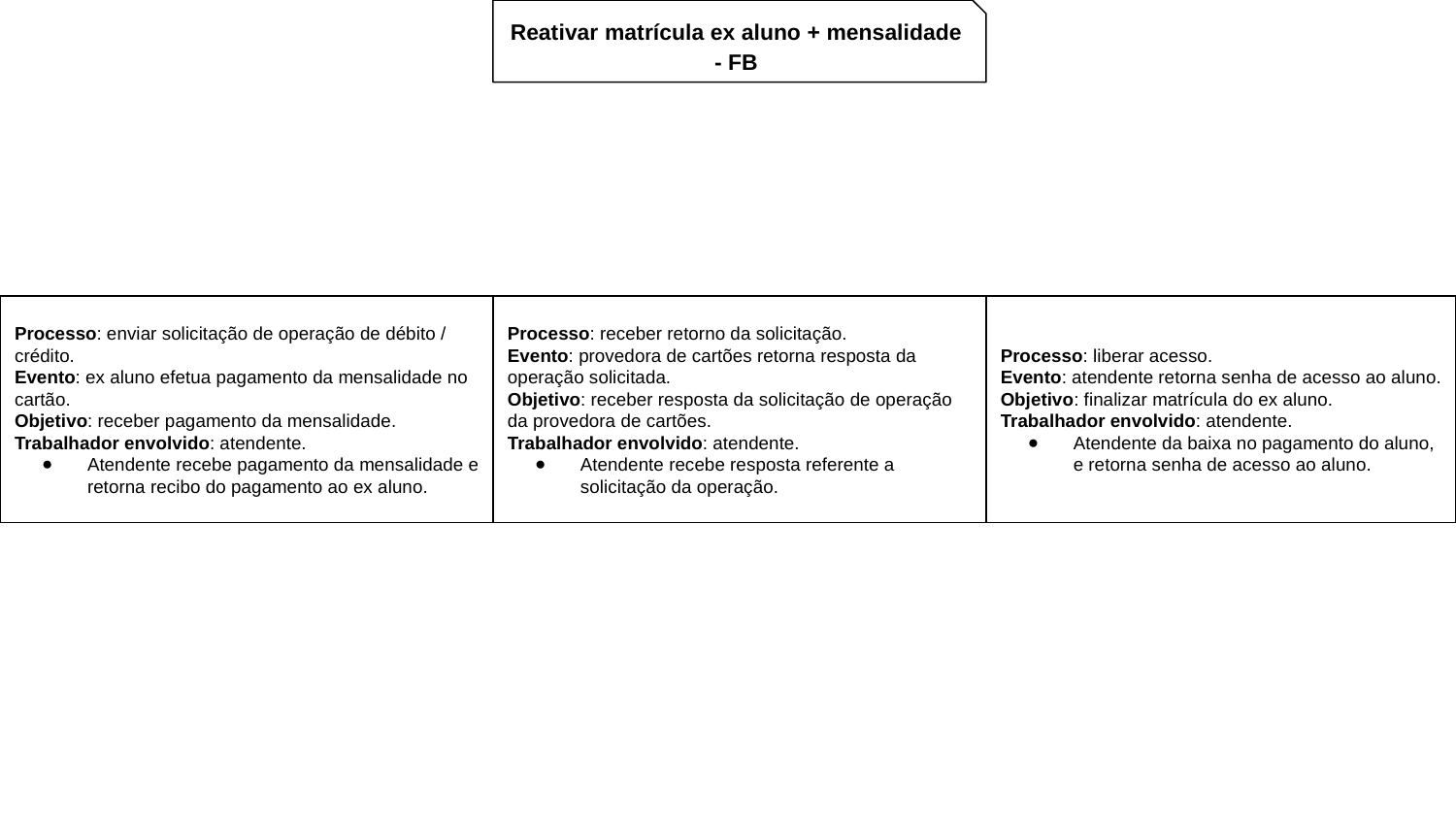

Reativar matrícula ex aluno + mensalidade - FB
Processo: enviar solicitação de operação de débito / crédito.
Evento: ex aluno efetua pagamento da mensalidade no cartão.
Objetivo: receber pagamento da mensalidade.
Trabalhador envolvido: atendente.
Atendente recebe pagamento da mensalidade e retorna recibo do pagamento ao ex aluno.
Processo: receber retorno da solicitação.
Evento: provedora de cartões retorna resposta da operação solicitada.
Objetivo: receber resposta da solicitação de operação da provedora de cartões.
Trabalhador envolvido: atendente.
Atendente recebe resposta referente a solicitação da operação.
Processo: liberar acesso.
Evento: atendente retorna senha de acesso ao aluno.
Objetivo: finalizar matrícula do ex aluno.
Trabalhador envolvido: atendente.
Atendente da baixa no pagamento do aluno, e retorna senha de acesso ao aluno.